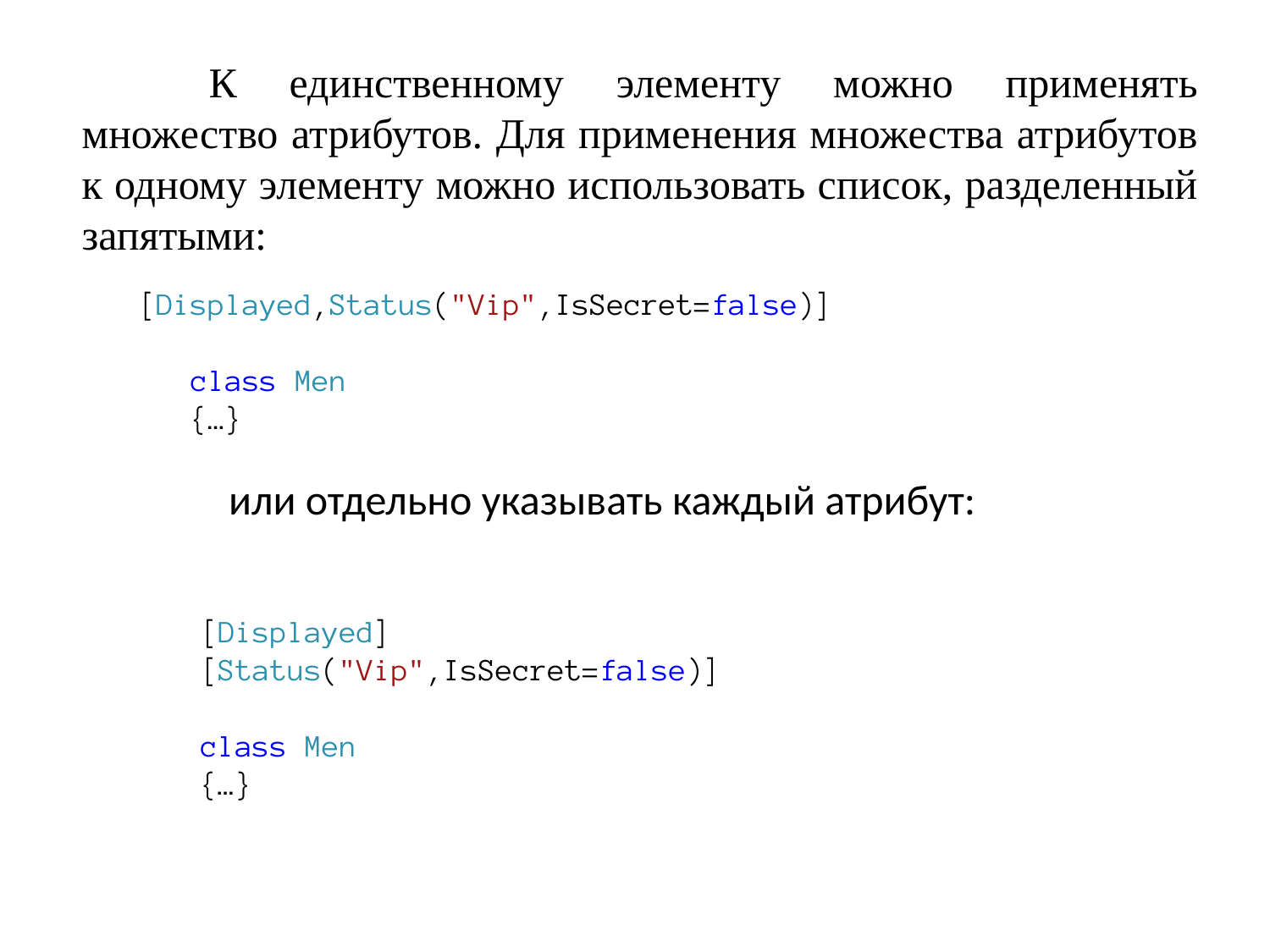

К единственному элементу можно применять множество атрибутов. Для применения множества атрибутов к одному элементу можно использовать список, разделенный запятыми:
 [Displayed,Status("Vip",IsSecret=false)]

    class Men
    {…}
	или отдельно указывать каждый атрибут:
    [Displayed]
    [Status("Vip",IsSecret=false)]

    class Men
    {…}